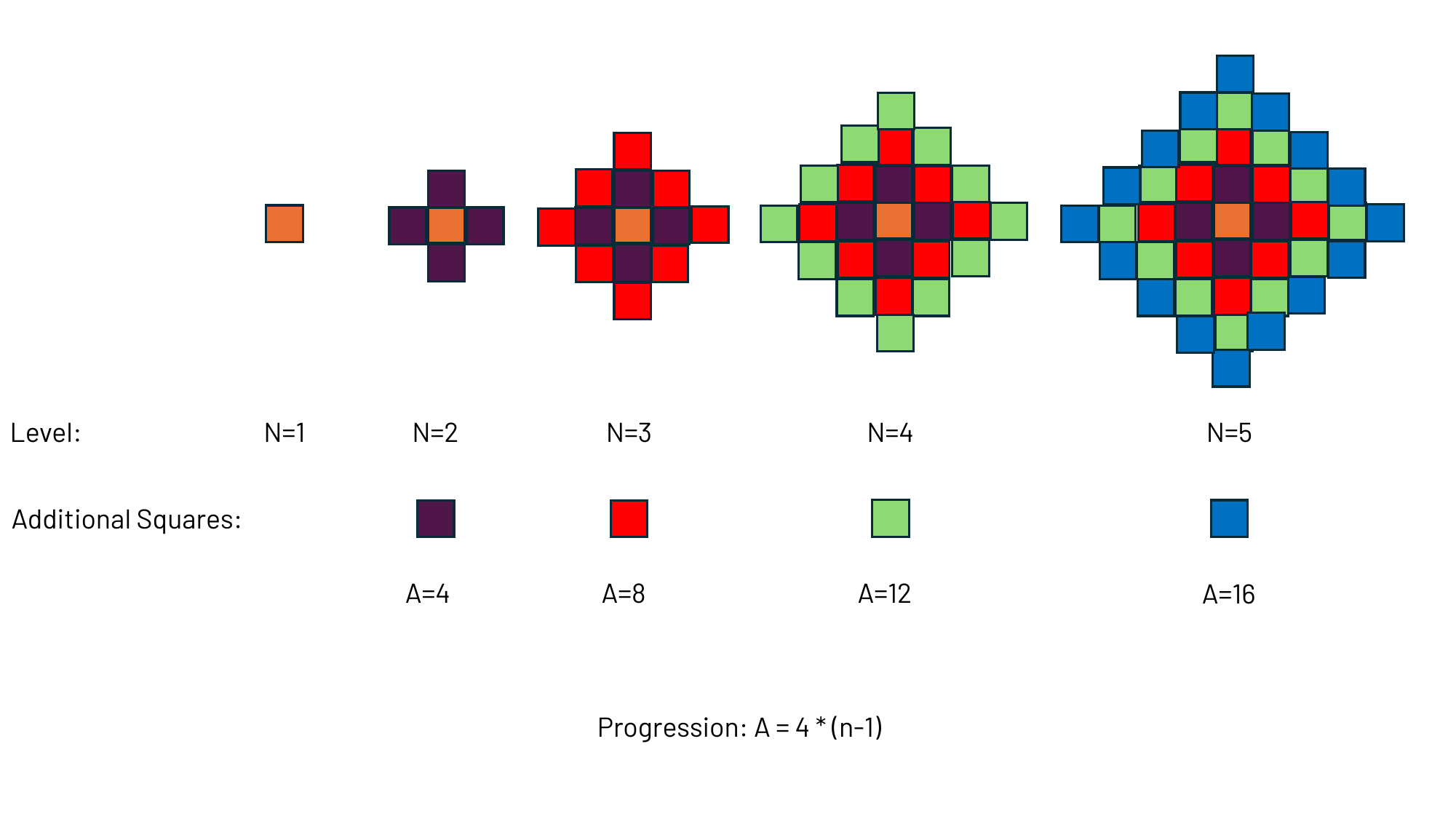

Level:
N=3
N=2
N=1
N=4
N=5
Additional Squares:

A=4
A=8
A=12
A=16
Progression: A = 4 * (n-1)